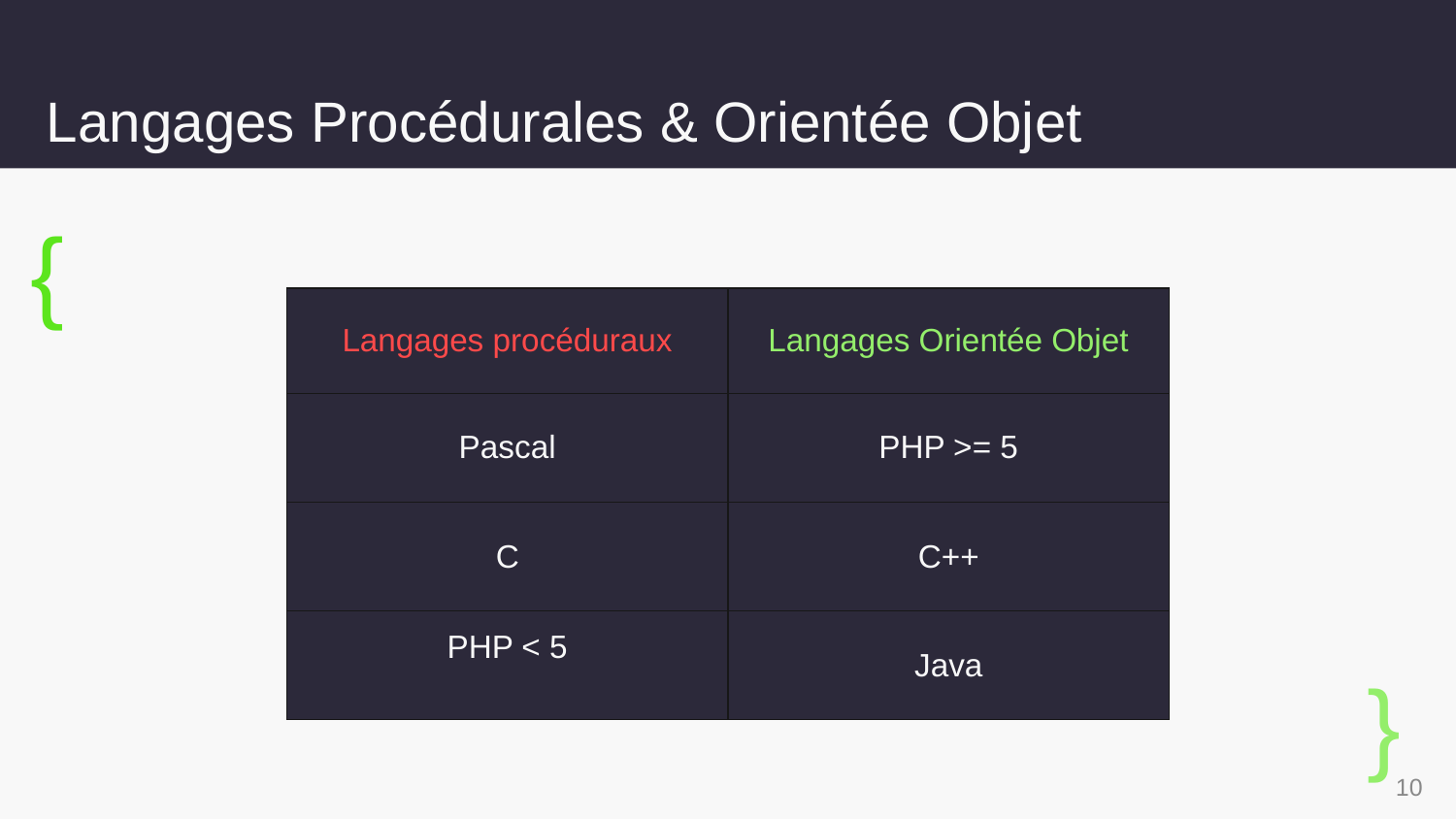

# Langages Procédurales & Orientée Objet
{
| Langages procéduraux | Langages Orientée Objet |
| --- | --- |
| Pascal | PHP >= 5 |
| C | C++ |
| PHP < 5 | Java |
}
10